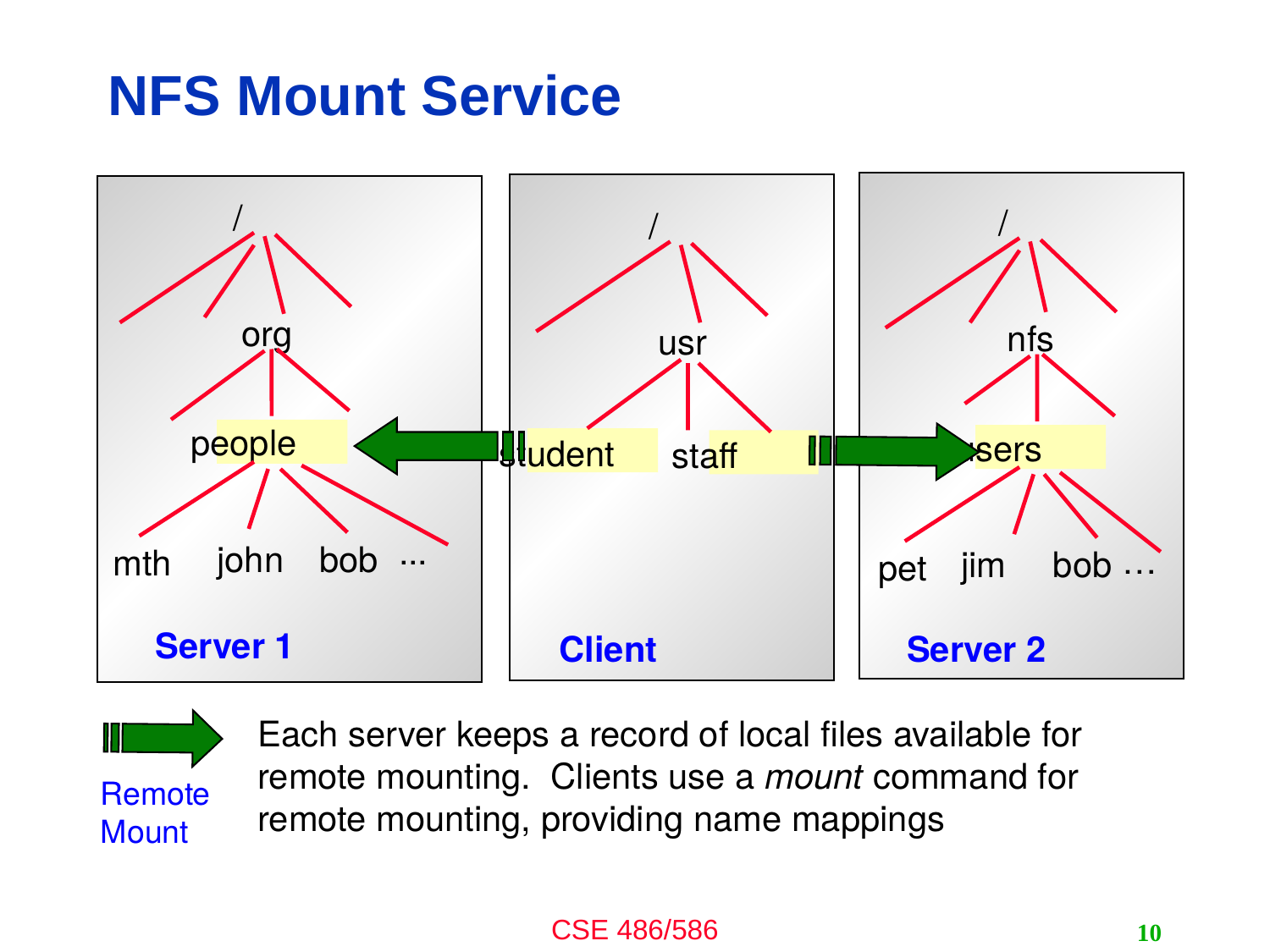

# NFS Mount Service

/
/
/

org
nfs
usr

people

users

student

staff

...
john
bob
…
mth
jim
bob
pet
Server 1
Client
Server 2
Each server keeps a record of local files available for remote mounting.  Clients use a mount command for remote mounting, providing name mappings

Remote Mount
10